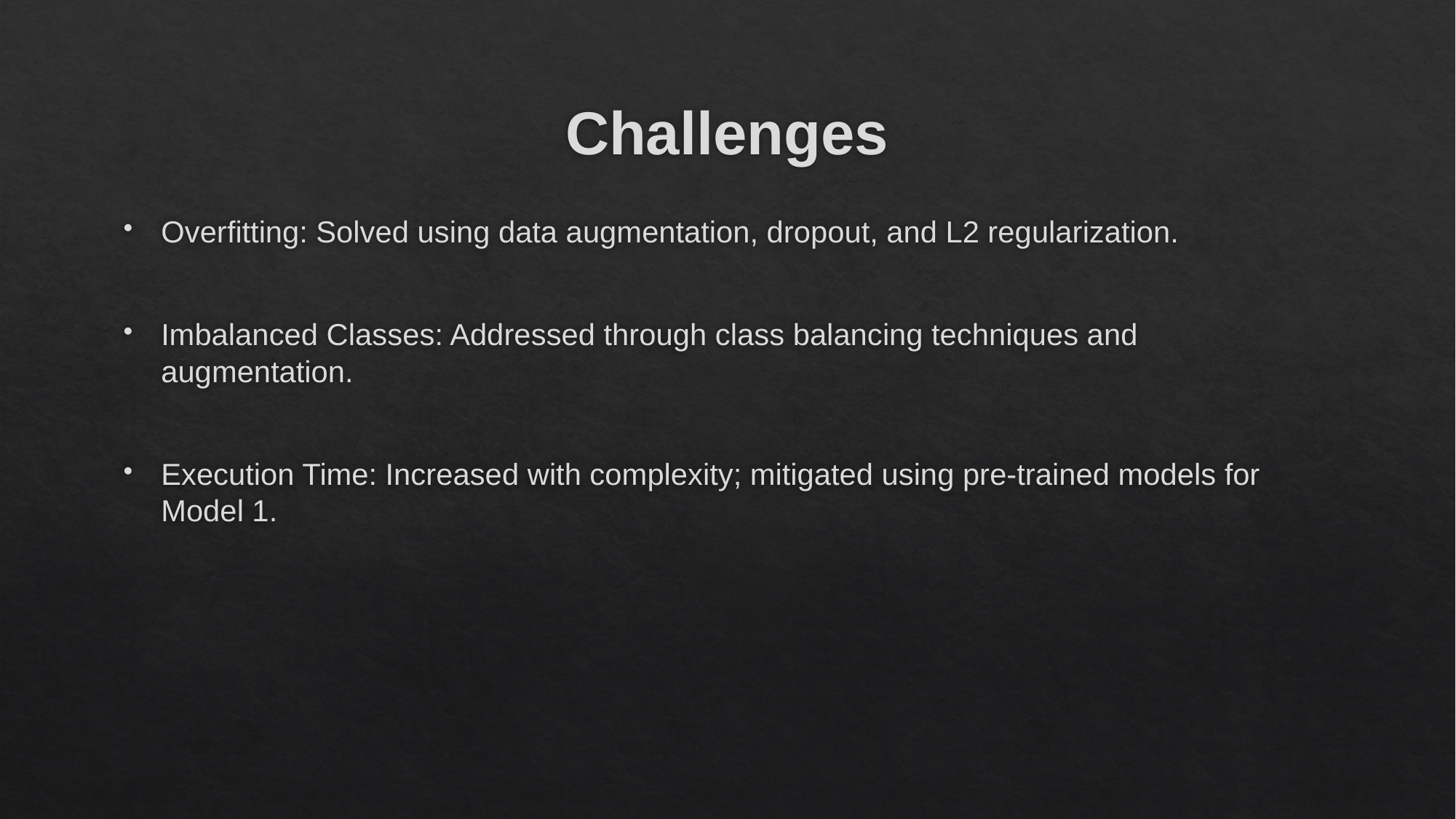

# Challenges
Overfitting: Solved using data augmentation, dropout, and L2 regularization.

Imbalanced Classes: Addressed through class balancing techniques and augmentation.

Execution Time: Increased with complexity; mitigated using pre-trained models for Model 1.